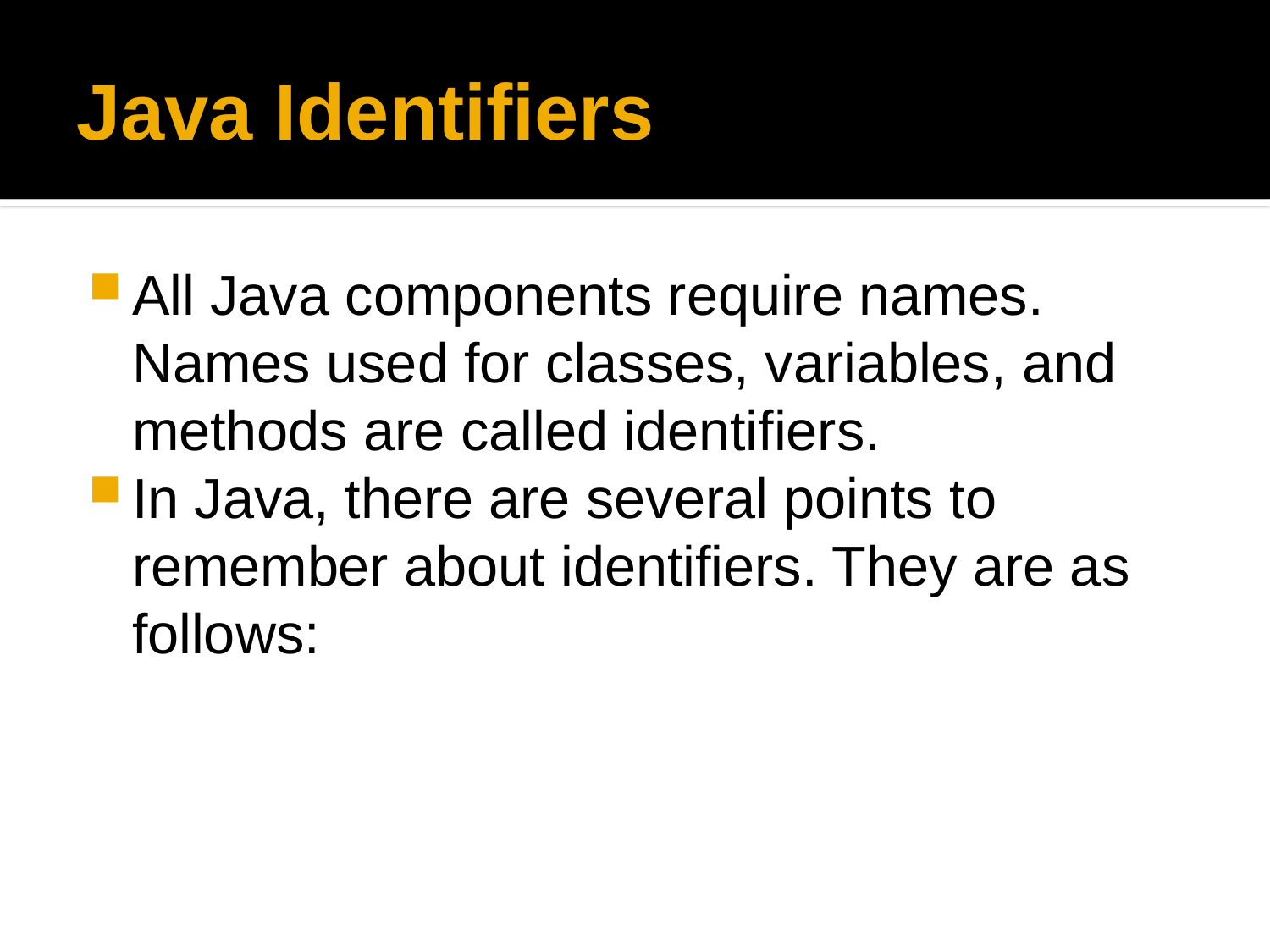

# Java Identifiers
All Java components require names. Names used for classes, variables, and methods are called identifiers.
In Java, there are several points to remember about identifiers. They are as follows: